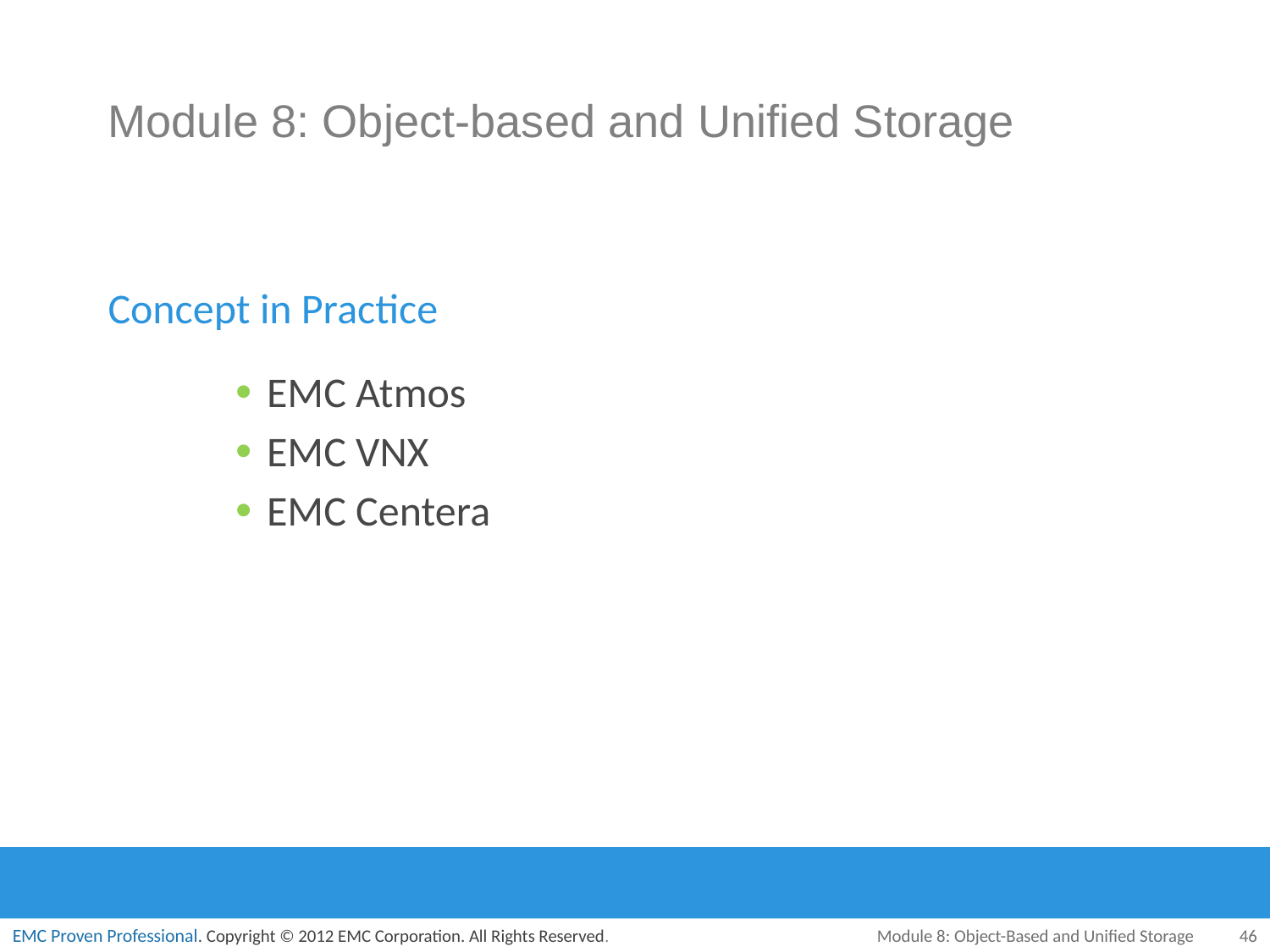

Module 8: Object-based and Unified Storage
Concept in Practice
EMC Atmos
EMC VNX
EMC Centera
Module 8: Object-Based and Unified Storage
46